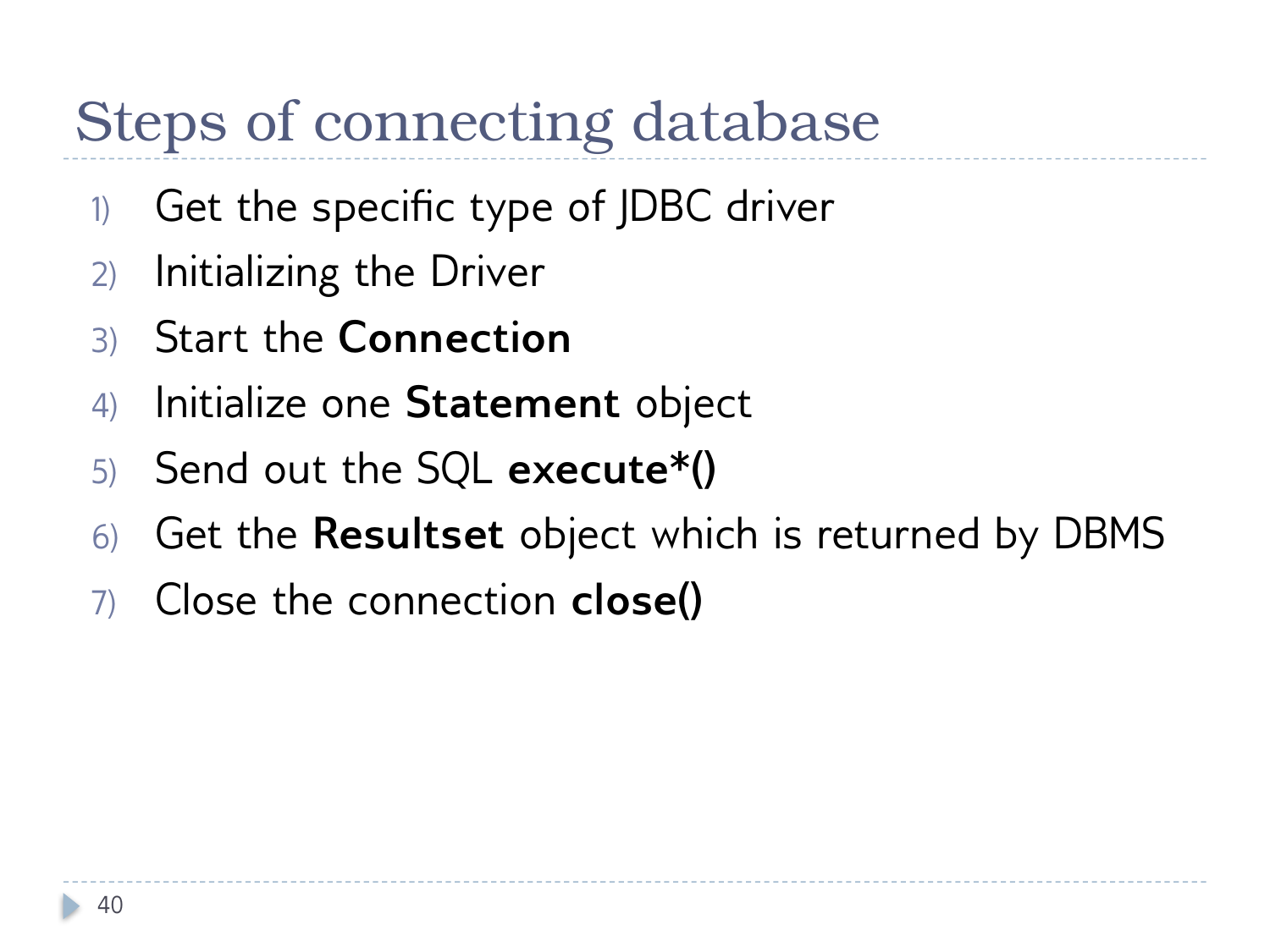

# Steps of connecting database
Get the specific type of JDBC driver
Initializing the Driver
Start the Connection
Initialize one Statement object
Send out the SQL execute*()
Get the Resultset object which is returned by DBMS
Close the connection close()
40